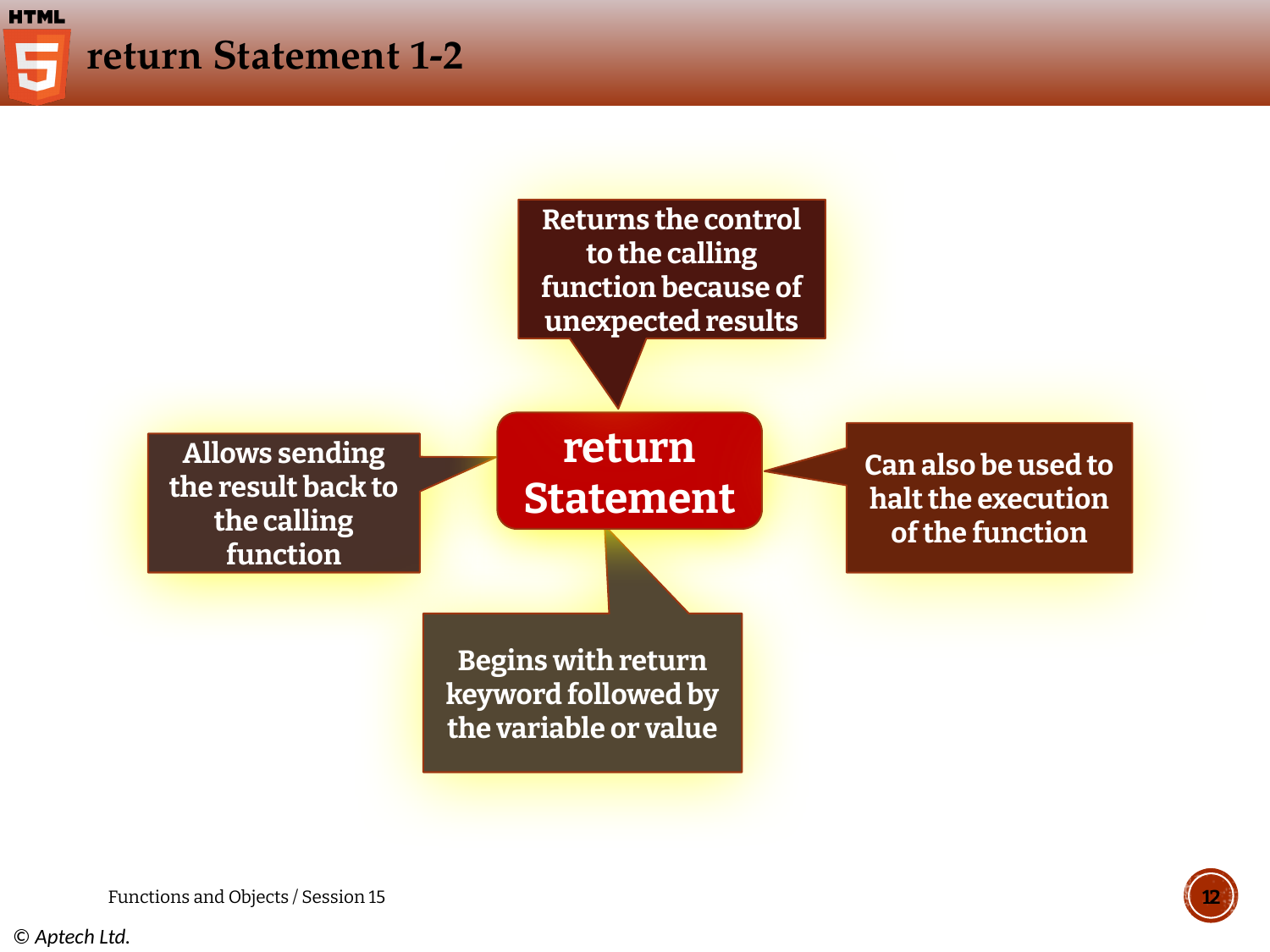

# return Statement 1-2
Returns the control to the calling function because of unexpected results
return Statement
Can also be used to halt the execution of the function
Allows sending the result back to the calling function
Begins with return keyword followed by the variable or value
Functions and Objects / Session 15
12